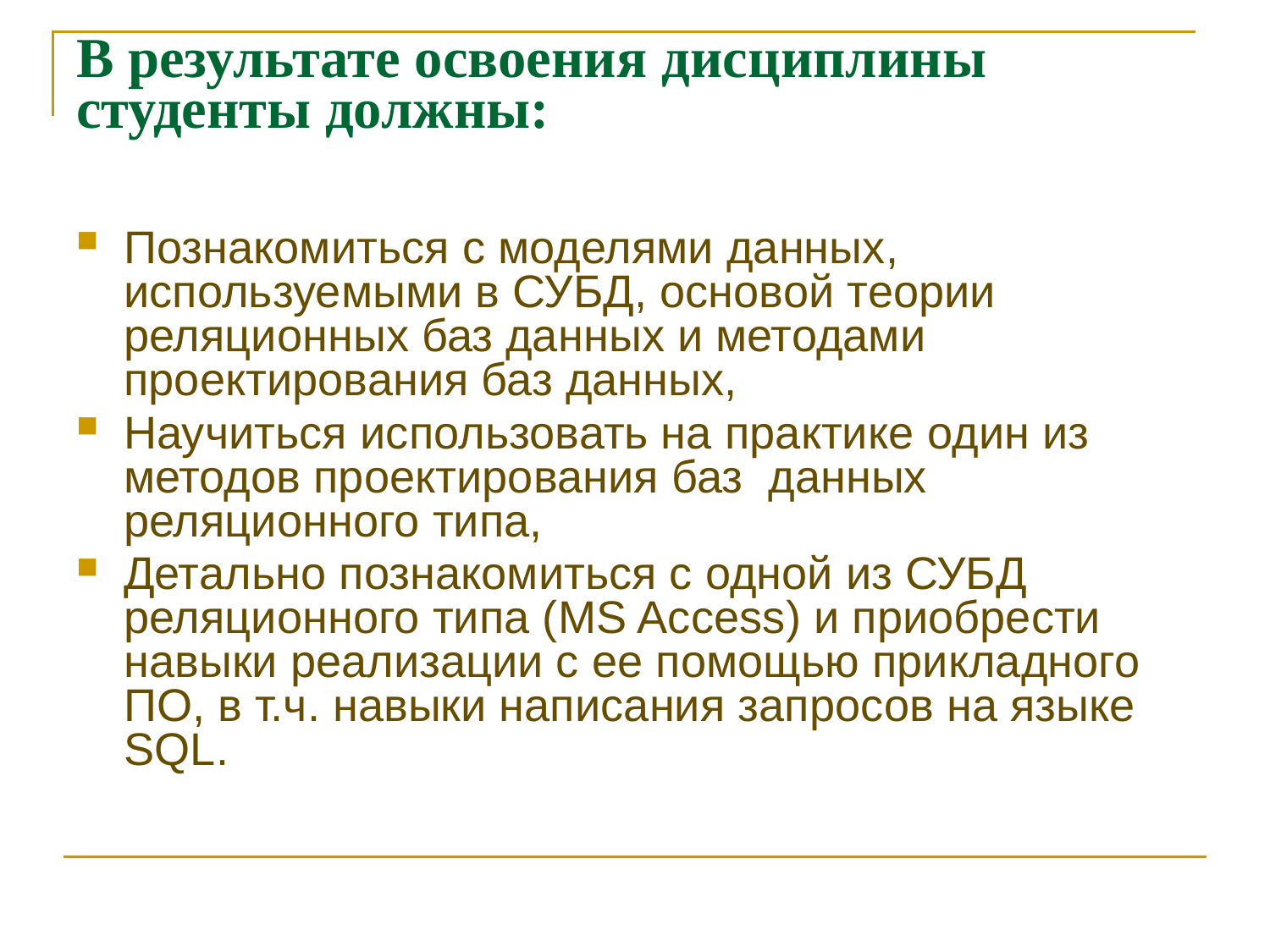

# В результате освоения дисциплины студенты должны:
Познакомиться с моделями данных, используемыми в СУБД, основой теории реляционных баз данных и методами проектирования баз данных,
Научиться использовать на практике один из методов проектирования баз  данных реляционного типа,
Детально познакомиться с одной из СУБД реляционного типа (MS Access) и приобрести  навыки реализации с ее помощью прикладного ПО, в т.ч. навыки написания запросов на языке SQL.
3